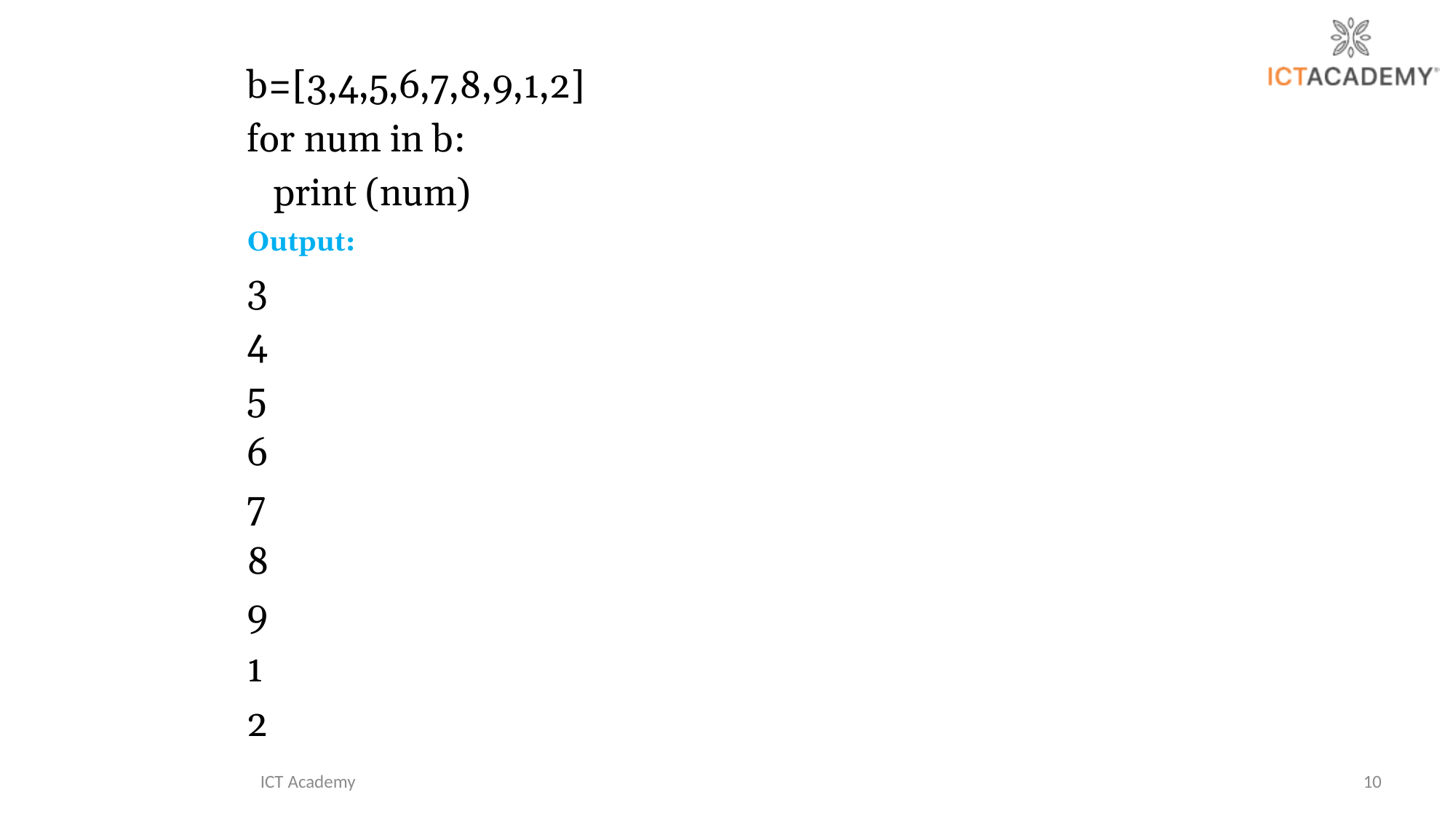

b=[3,4,5,6,7,8,9,1,2]
for num in b:
		print (num)
Output:
3
4
5
6
7
8
9
1
2

ICT Academy
10